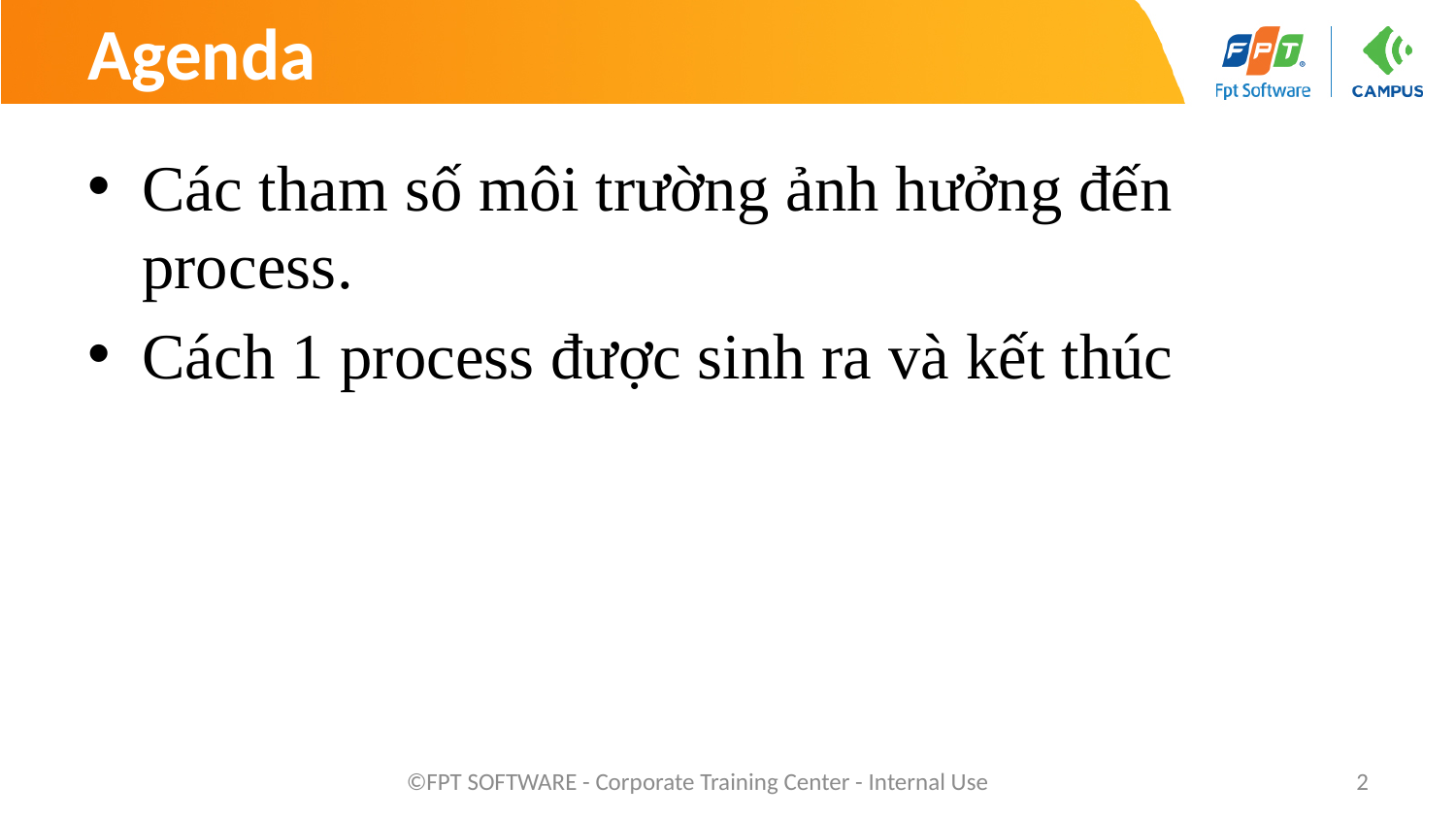

# Agenda
Các tham số môi trường ảnh hưởng đến process.
Cách 1 process được sinh ra và kết thúc
©FPT SOFTWARE - Corporate Training Center - Internal Use
2